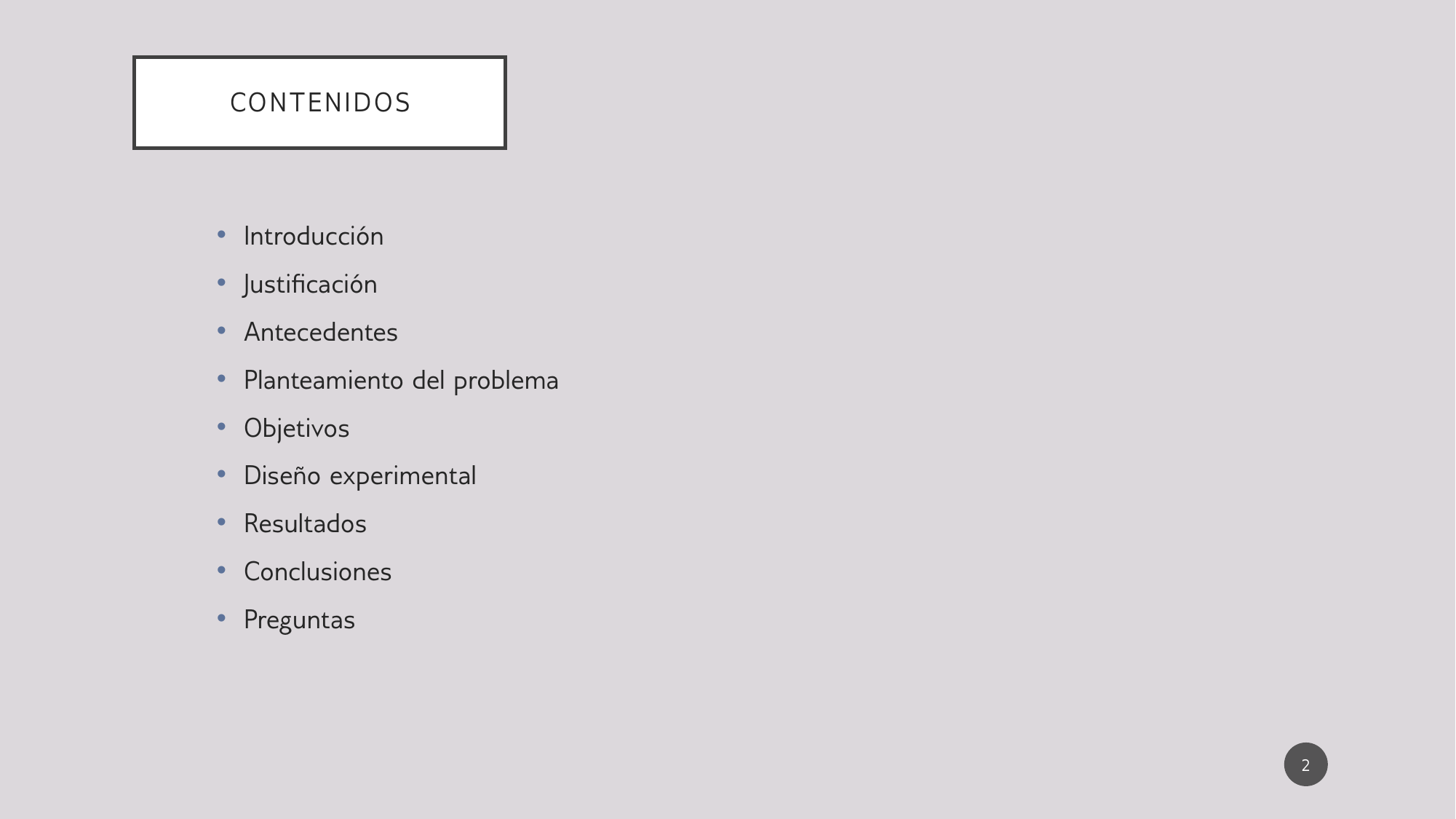

# Contenidos
Introducción
Justificación
Antecedentes
Planteamiento del problema
Objetivos
Diseño experimental
Resultados
Conclusiones
Preguntas
2